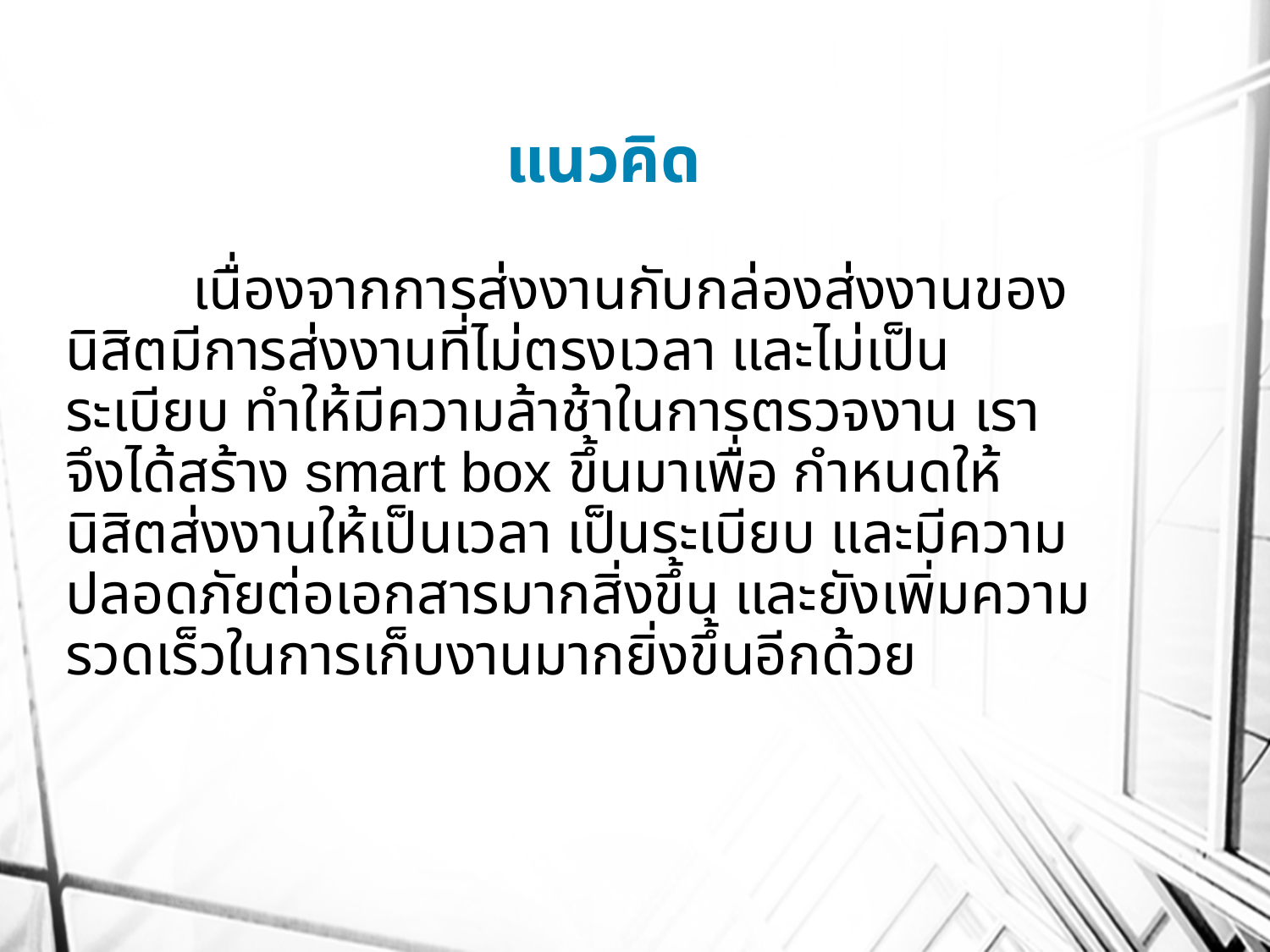

# แนวคิด
	เนื่องจากการส่งงานกับกล่องส่งงานของนิสิตมีการส่งงานที่ไม่ตรงเวลา และไม่เป็นระเบียบ ทำให้มีความล้าช้าในการตรวจงาน เราจึงได้สร้าง smart box ขึ้นมาเพื่อ กำหนดให้นิสิตส่งงานให้เป็นเวลา เป็นระเบียบ และมีความปลอดภัยต่อเอกสารมากสิ่งขึ้น และยังเพิ่มความรวดเร็วในการเก็บงานมากยิ่งขึ้นอีกด้วย